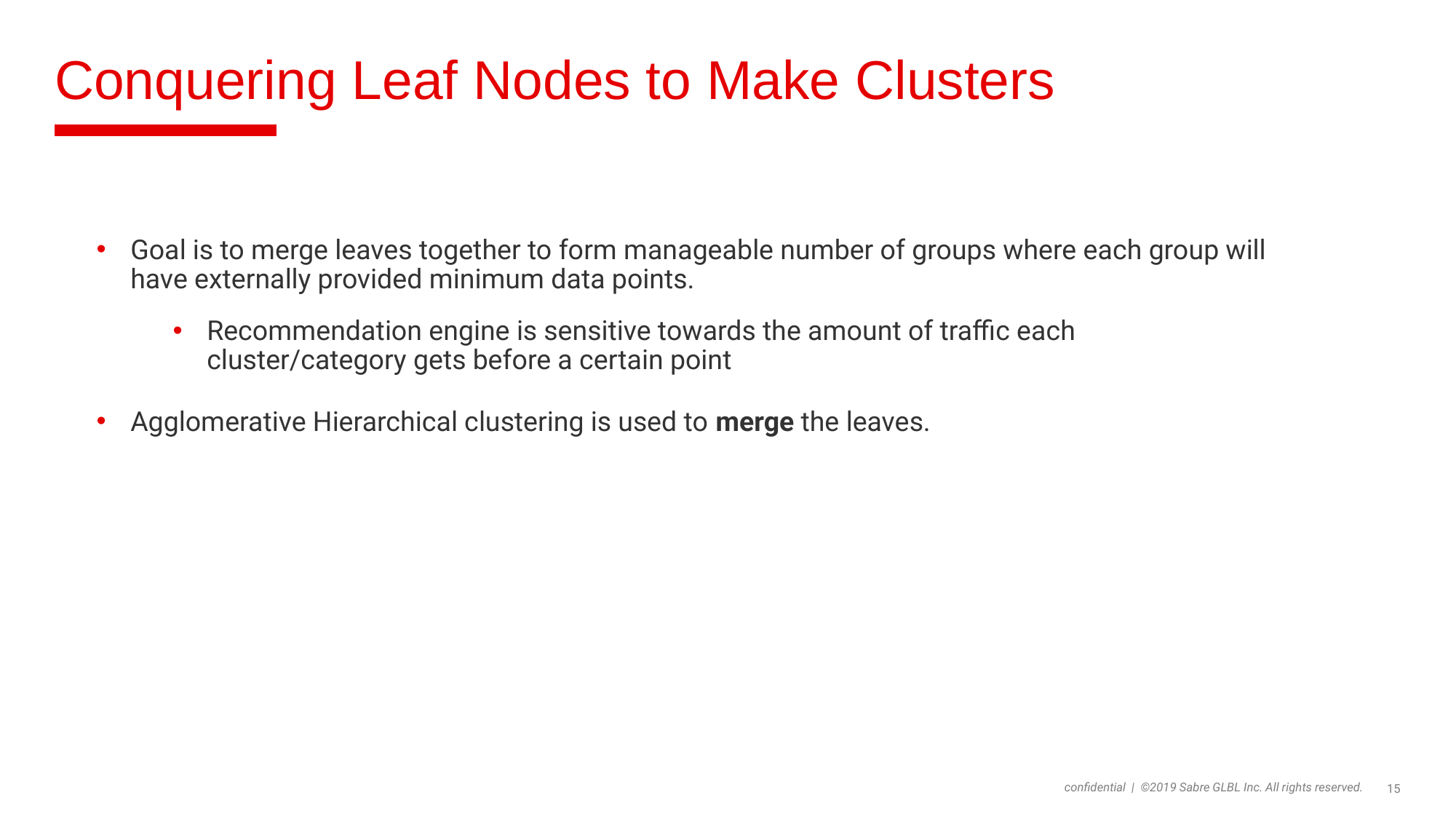

# Conquering Leaf Nodes to Make Clusters
Goal is to merge leaves together to form manageable number of groups where each group will have externally provided minimum data points.

Recommendation engine is sensitive towards the amount of traffic each cluster/category gets before a certain point
Agglomerative Hierarchical clustering is used to merge the leaves.